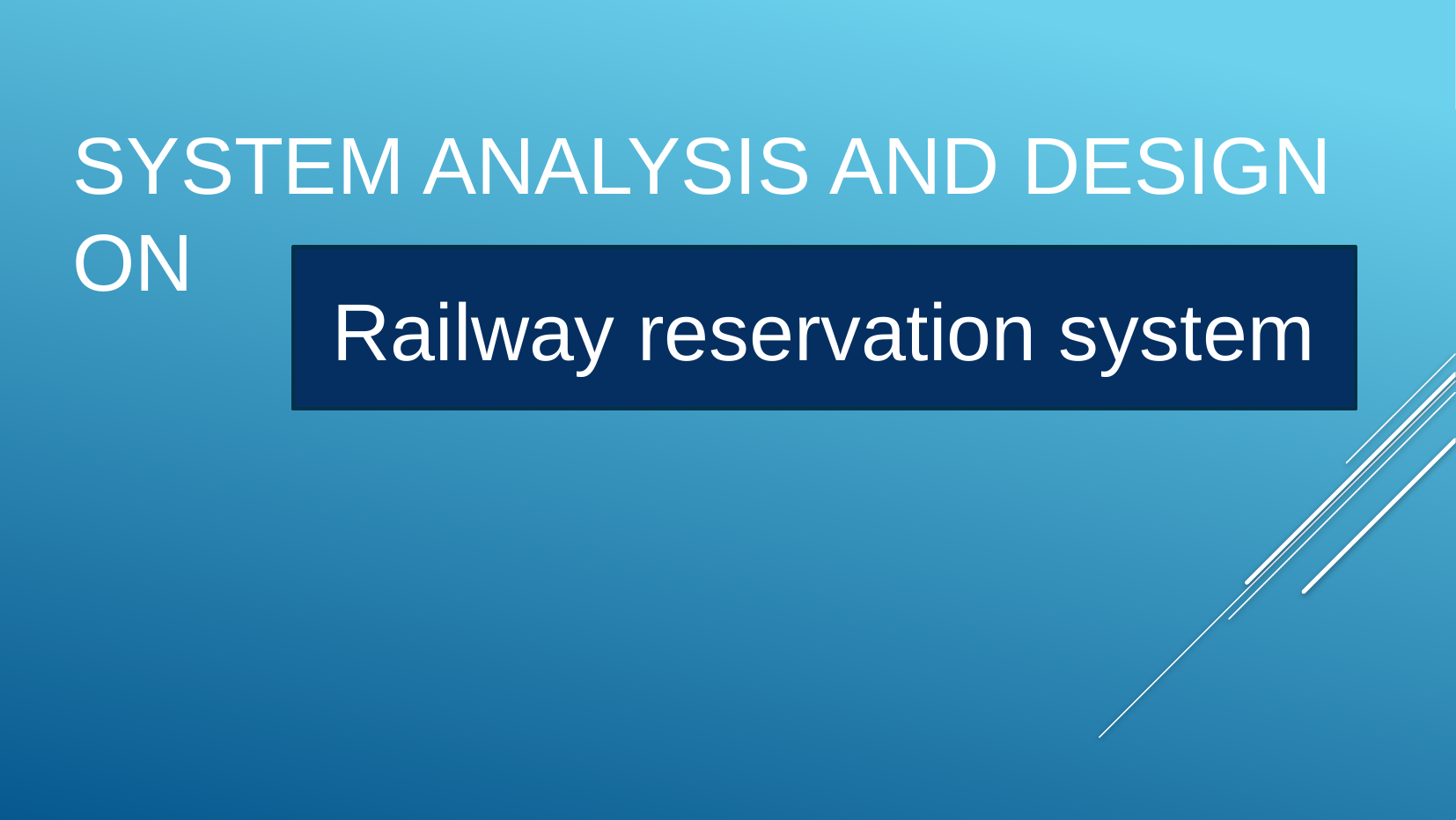

# System Analysis and Design  on
Railway reservation system